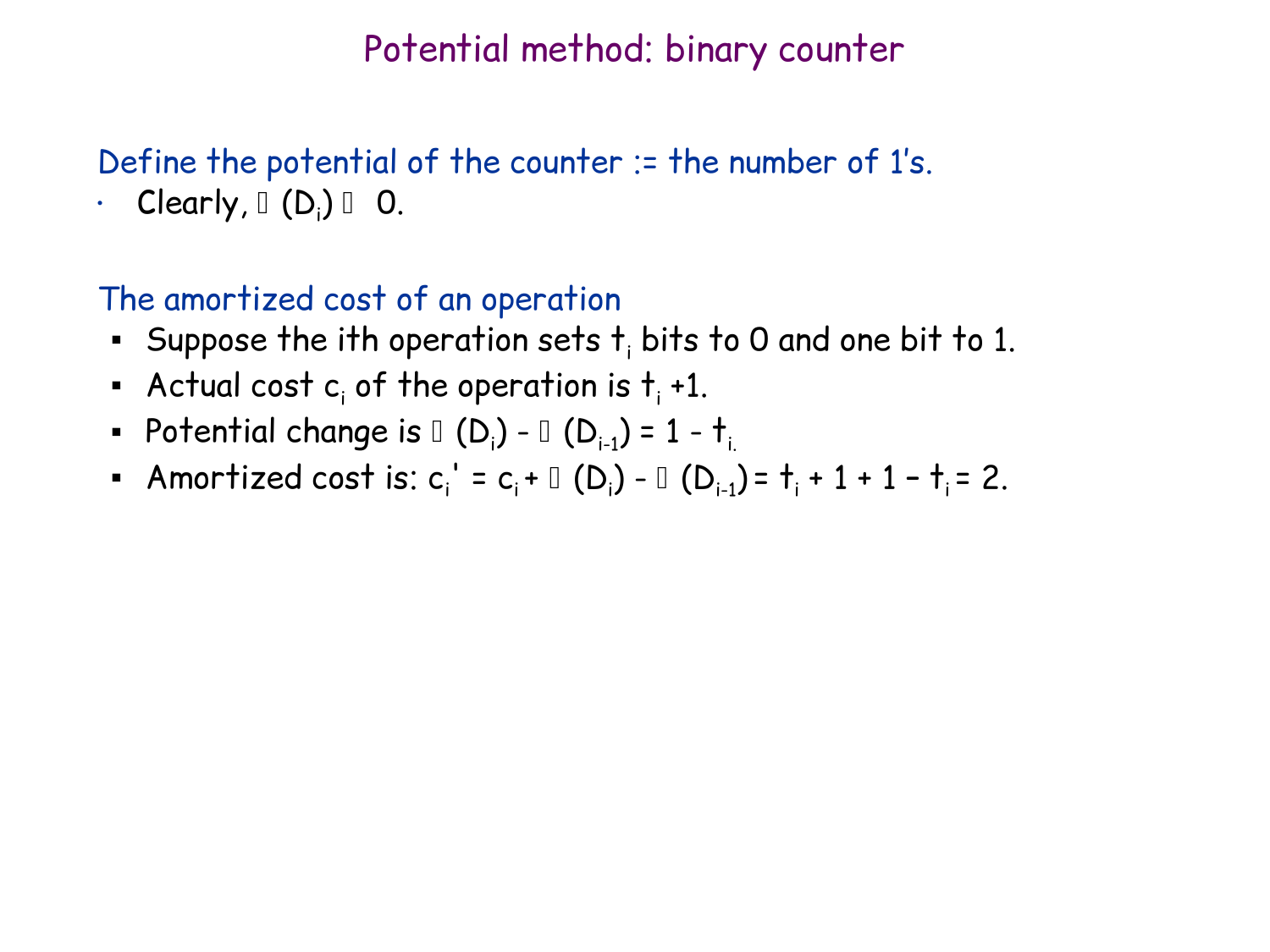

# Potential method: binary counter
Define the potential of the counter := the number of 1’s.
Clearly, Φ(Di) ≥ 0.

The amortized cost of an operation
Suppose the ith operation sets ti bits to 0 and one bit to 1.
Actual cost ci of the operation is ti +1.
Potential change is Φ(Di) - Φ(Di-1) = 1 - ti.
Amortized cost is: ci' = ci + Φ(Di) - Φ(Di-1) = ti + 1 + 1 – ti = 2.